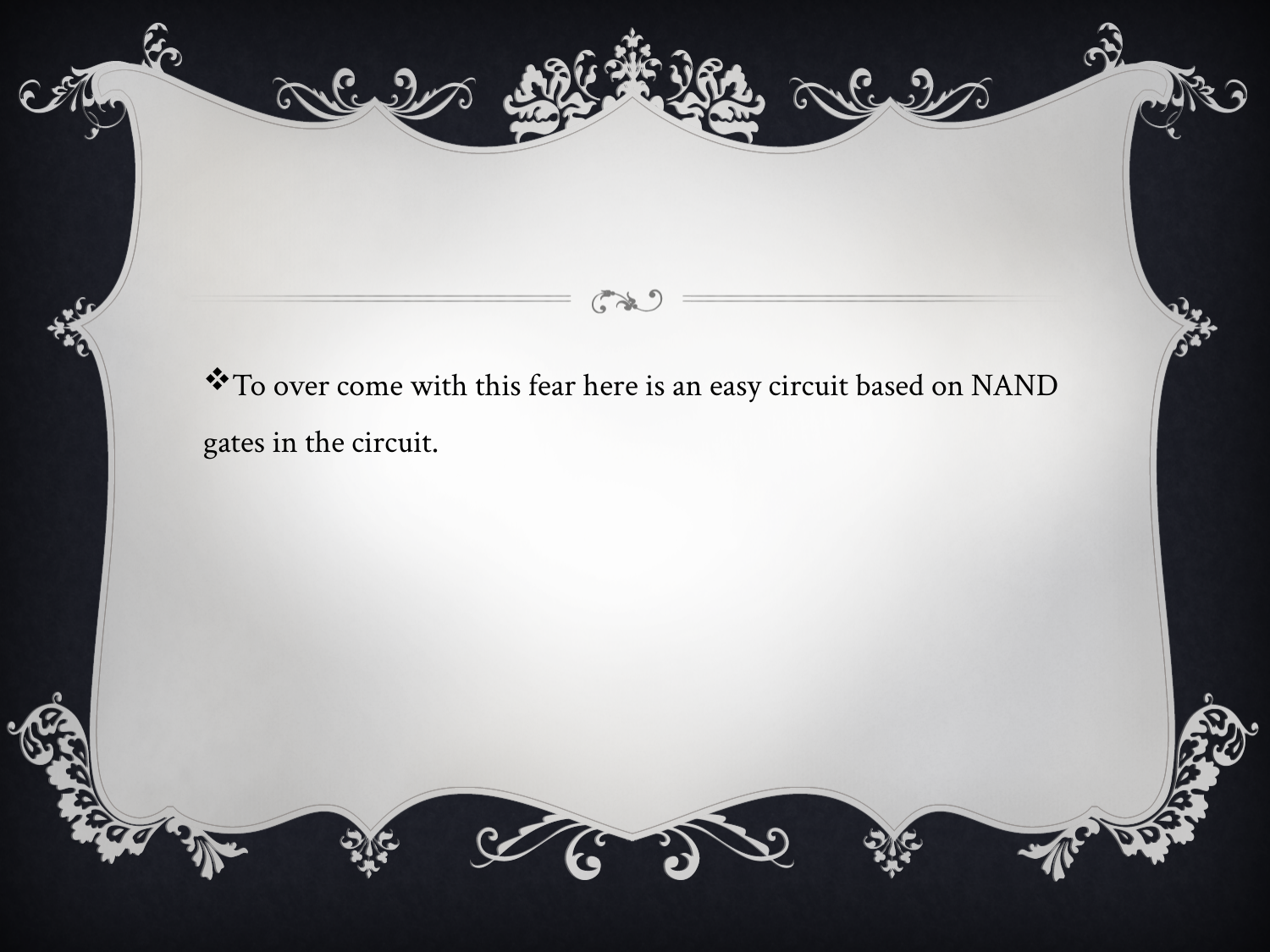

#
To over come with this fear here is an easy circuit based on NAND gates in the circuit.